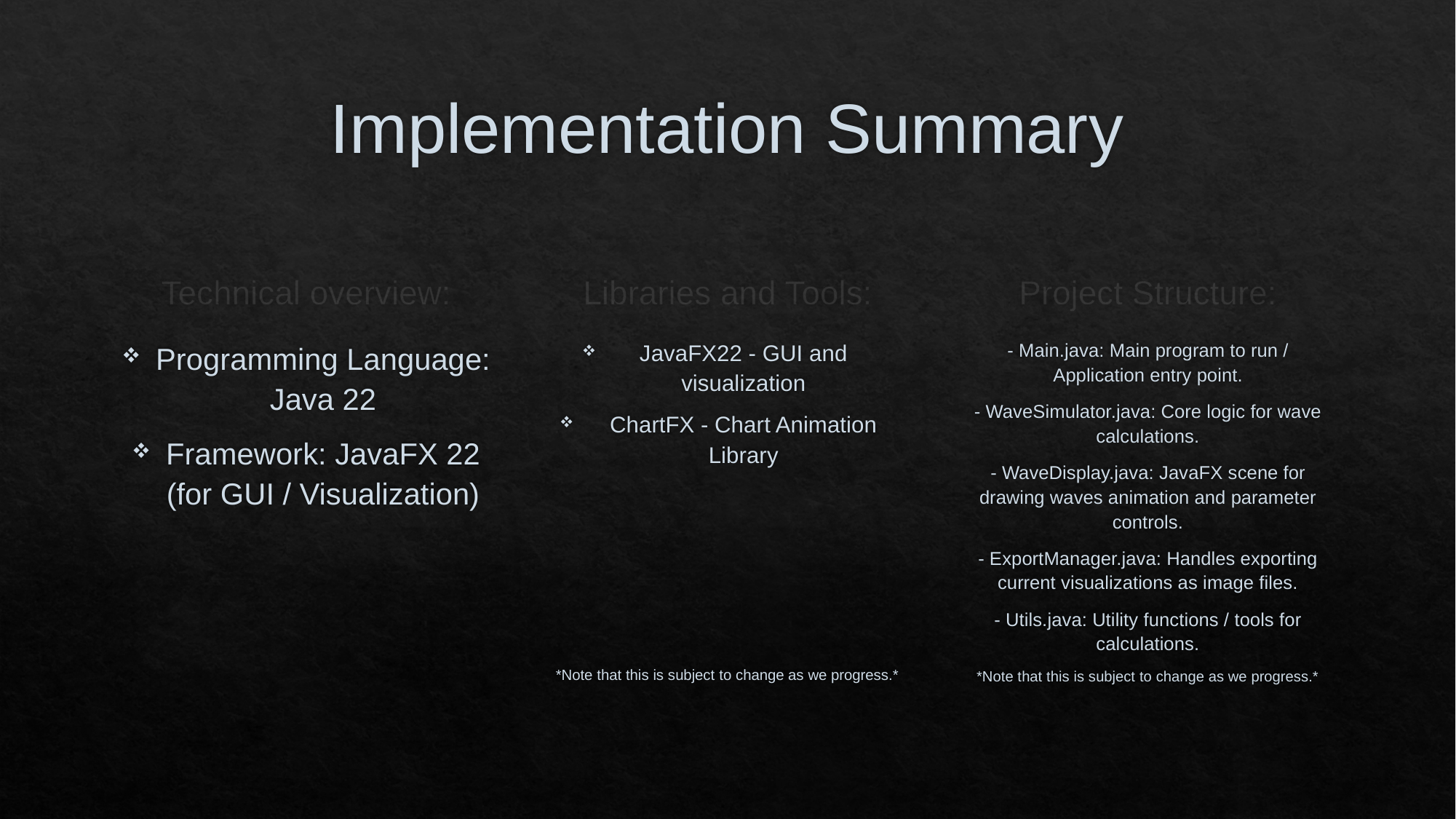

# Implementation Summary
Libraries and Tools:
Technical overview:
Project Structure:
- Main.java: Main program to run / Application entry point.
- WaveSimulator.java: Core logic for wave calculations.
- WaveDisplay.java: JavaFX scene for drawing waves animation and parameter controls.
- ExportManager.java: Handles exporting current visualizations as image files.
- Utils.java: Utility functions / tools for calculations.
*Note that this is subject to change as we progress.*
Programming Language: Java 22
Framework: JavaFX 22 (for GUI / Visualization)

JavaFX22 - GUI and visualization
ChartFX - Chart Animation Library

*Note that this is subject to change as we progress.*